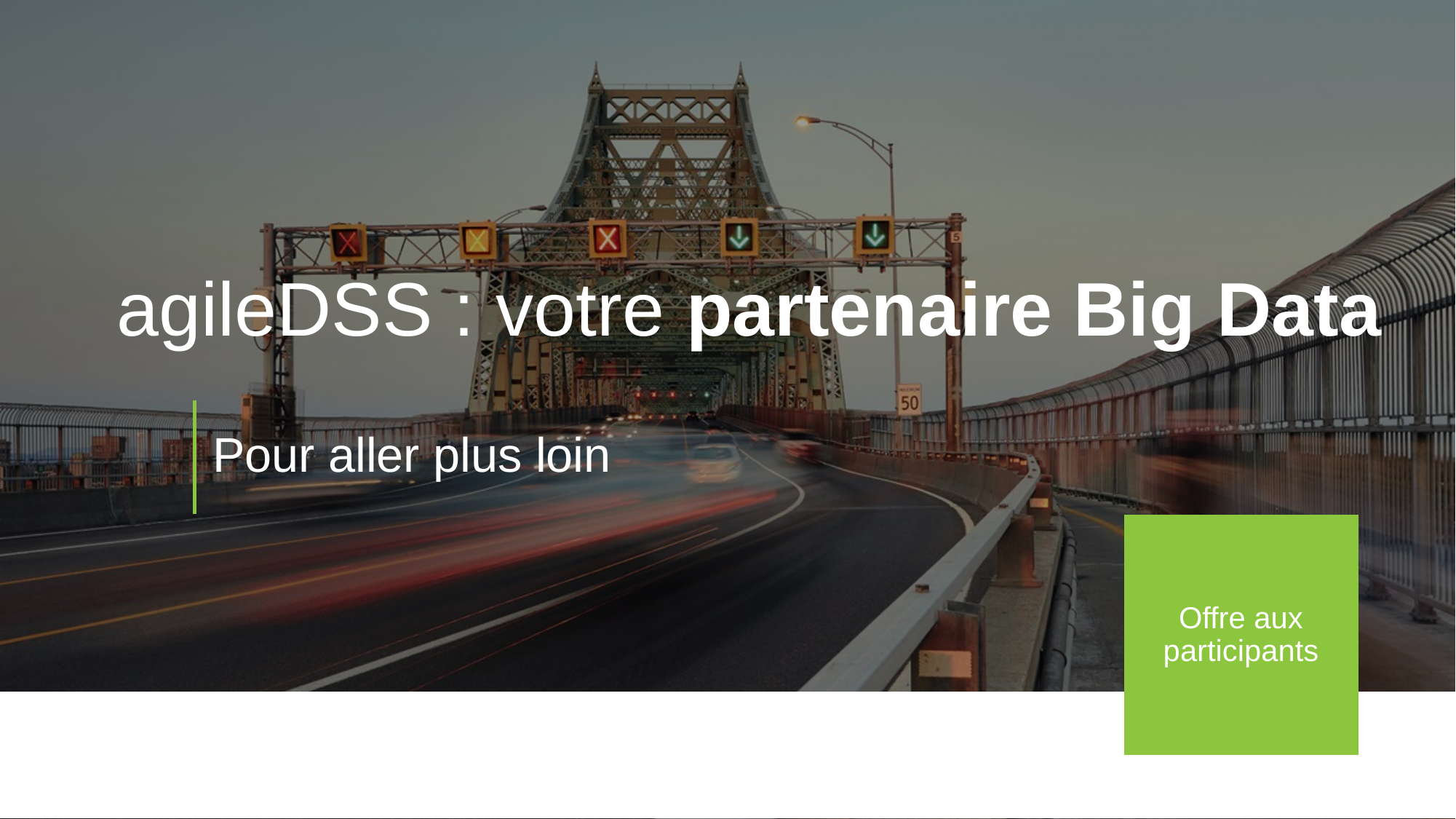

# agileDSS : votre partenaire Big Data
Pour aller plus loin
Offre aux participants